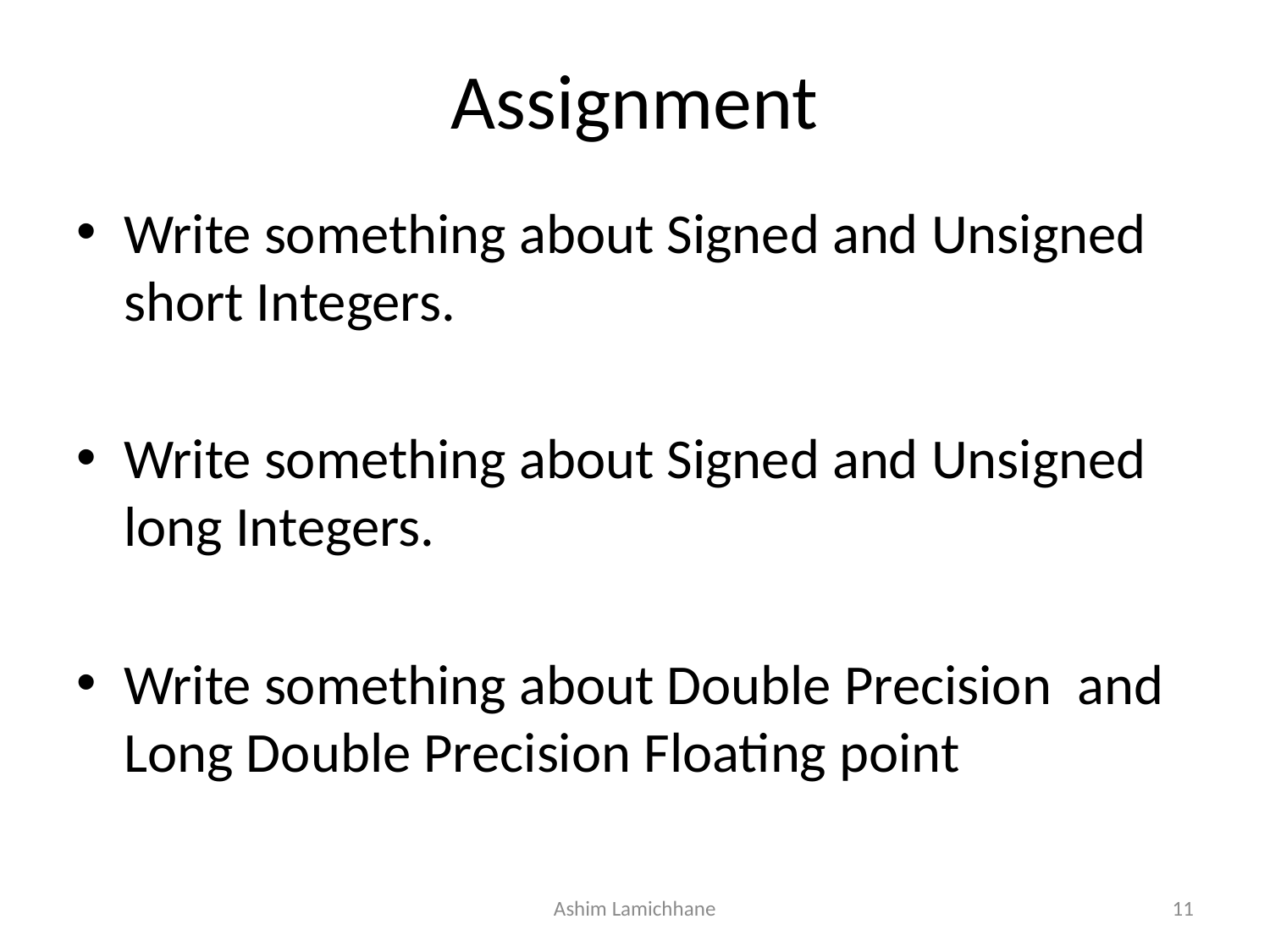

# Assignment
Write something about Signed and Unsigned short Integers.

Write something about Signed and Unsigned long Integers.

Write something about Double Precision  and Long Double Precision Floating point

Ashim Lamichhane
11